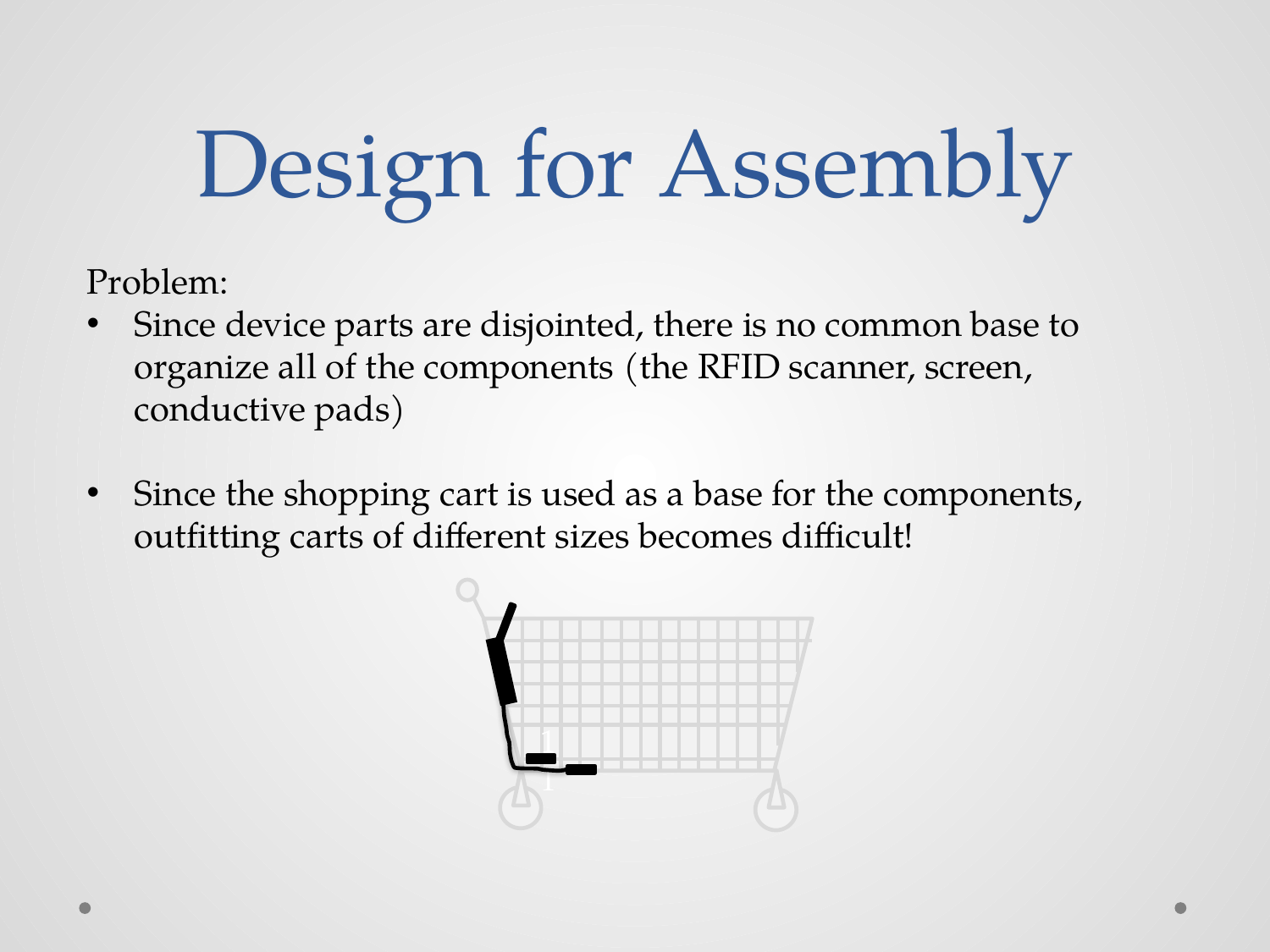

# Design for Assembly
Problem:
Since device parts are disjointed, there is no common base to organize all of the components (the RFID scanner, screen, conductive pads)
Since the shopping cart is used as a base for the components, outfitting carts of different sizes becomes difficult!

11